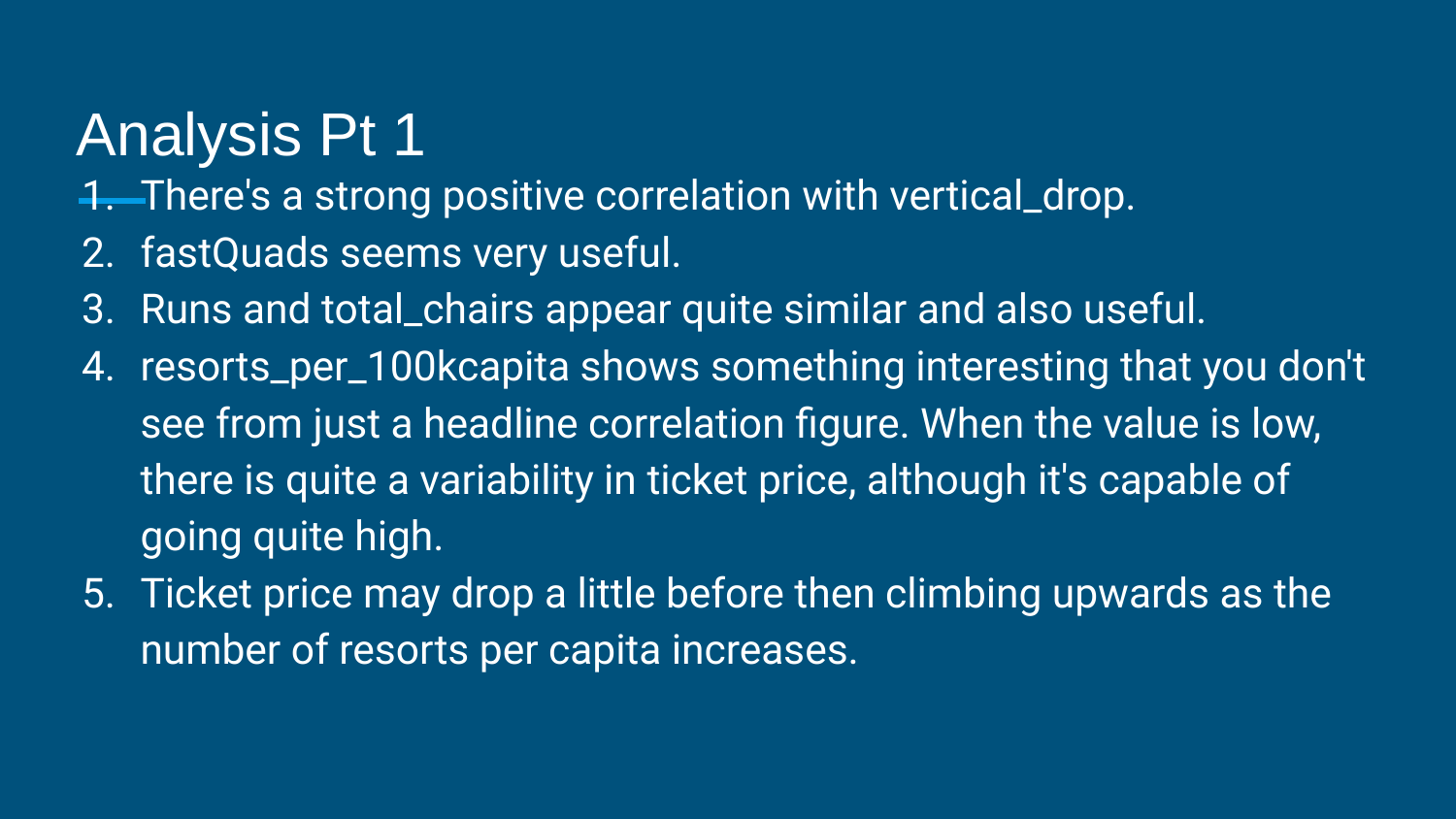

# Analysis Pt 1
There's a strong positive correlation with vertical_drop.
fastQuads seems very useful.
Runs and total_chairs appear quite similar and also useful.
resorts_per_100kcapita shows something interesting that you don't see from just a headline correlation figure. When the value is low, there is quite a variability in ticket price, although it's capable of going quite high.
Ticket price may drop a little before then climbing upwards as the number of resorts per capita increases.